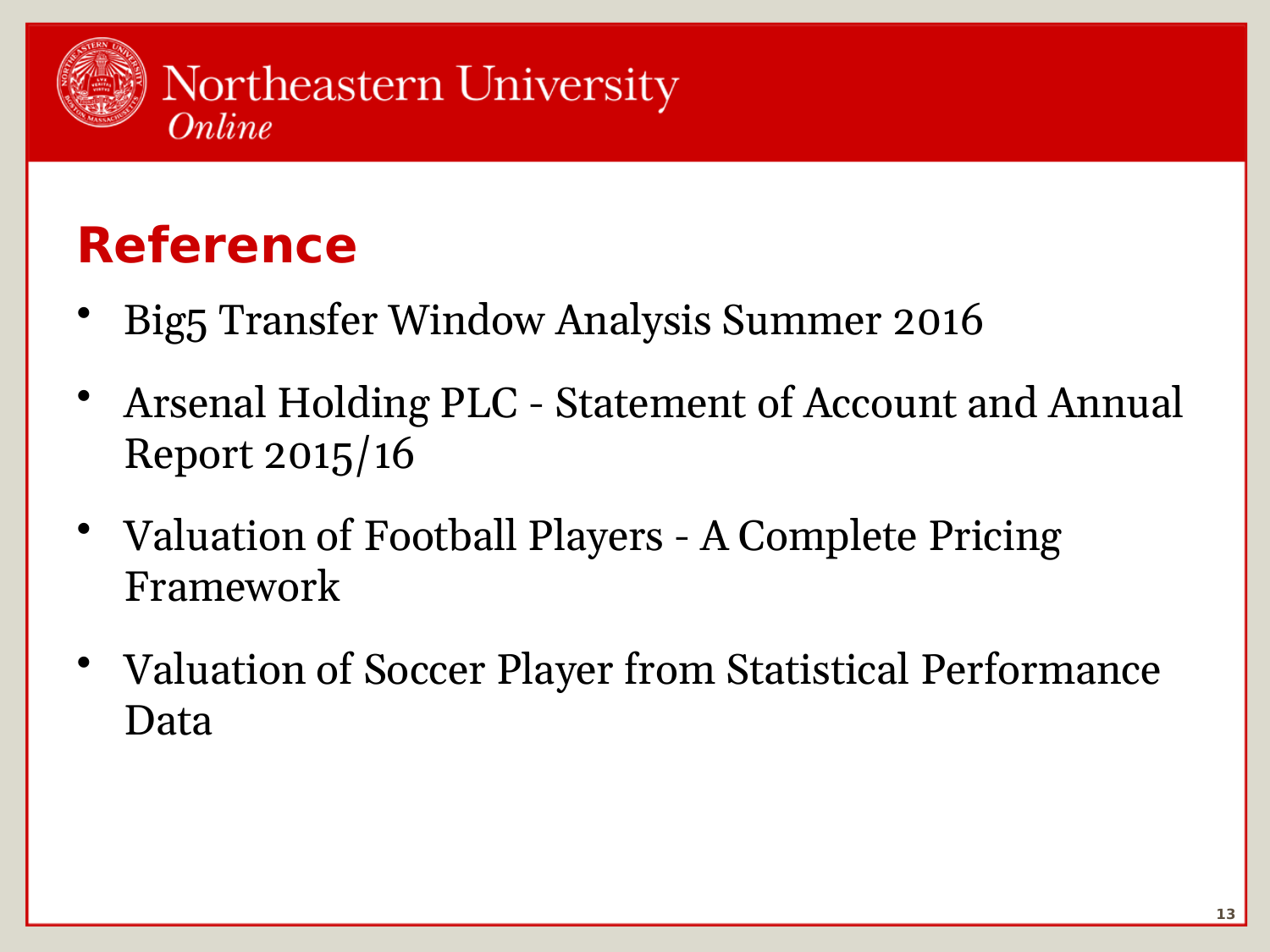

# Reference
Big5 Transfer Window Analysis Summer 2016
Arsenal Holding PLC - Statement of Account and Annual Report 2015/16
Valuation of Football Players - A Complete Pricing Framework
Valuation of Soccer Player from Statistical Performance Data
13